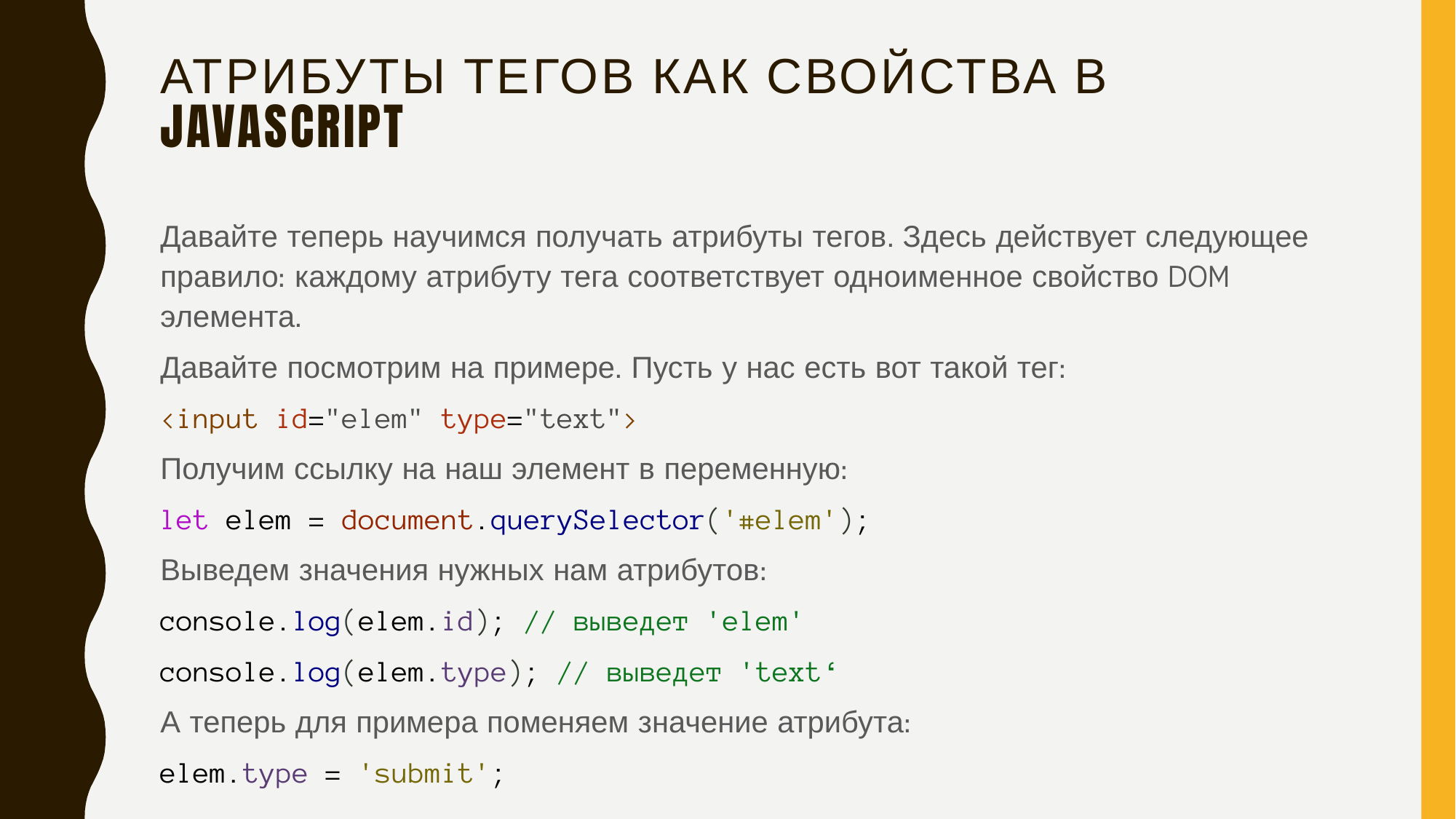

# Атрибуты тегов как свойства в JavaScript
Давайте теперь научимся получать атрибуты тегов. Здесь действует следующее правило: каждому атрибуту тега соответствует одноименное свойство DOM элемента.
Давайте посмотрим на примере. Пусть у нас есть вот такой тег:
<input id="elem" type="text">
Получим ссылку на наш элемент в переменную:
let elem = document.querySelector('#elem');
Выведем значения нужных нам атрибутов:
console.log(elem.id); // выведет 'elem'
console.log(elem.type); // выведет 'text‘
А теперь для примера поменяем значение атрибута:
elem.type = 'submit';